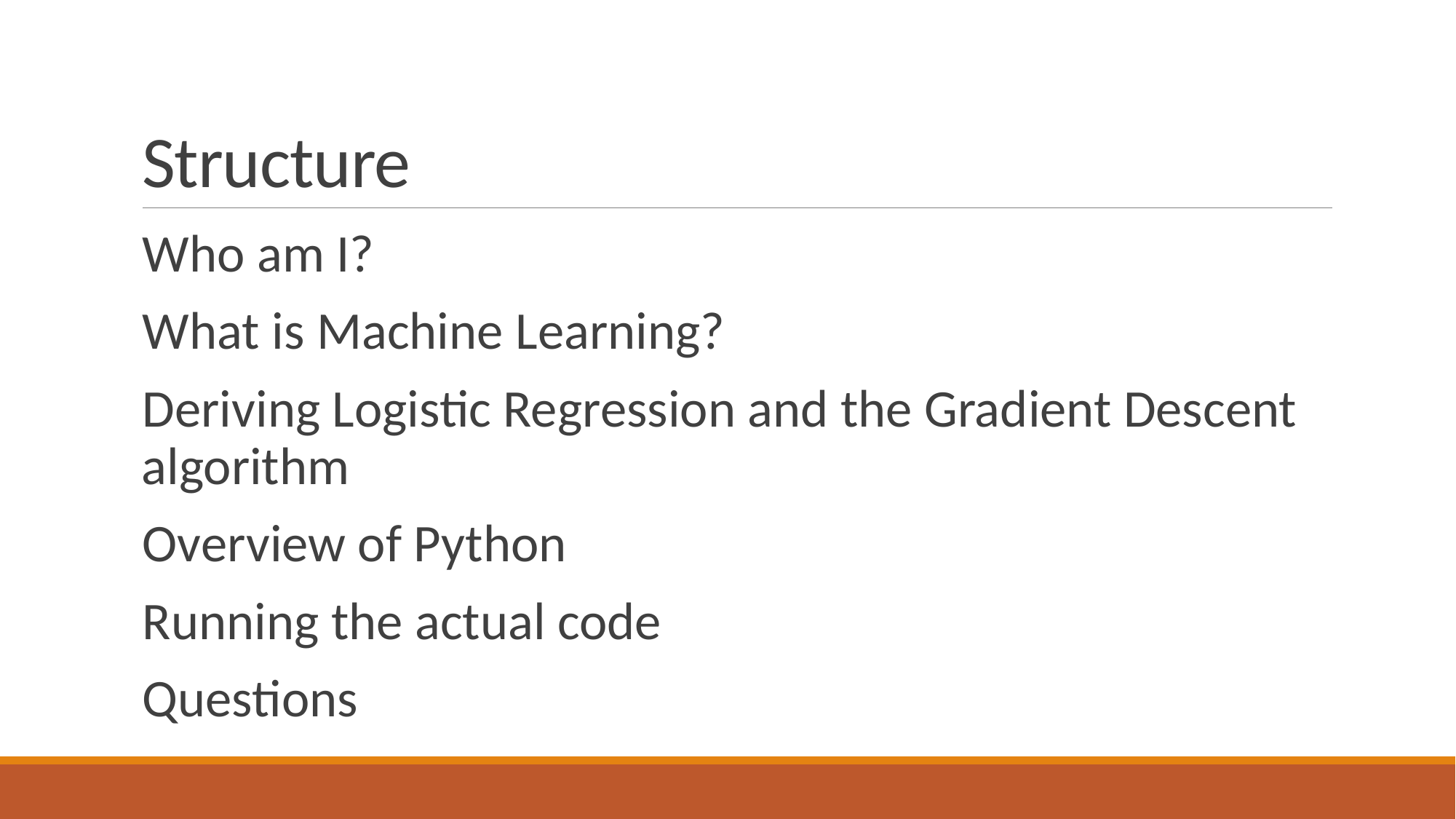

# Structure
Who am I?
What is Machine Learning?
Deriving Logistic Regression and the Gradient Descent algorithm
Overview of Python
Running the actual code
Questions